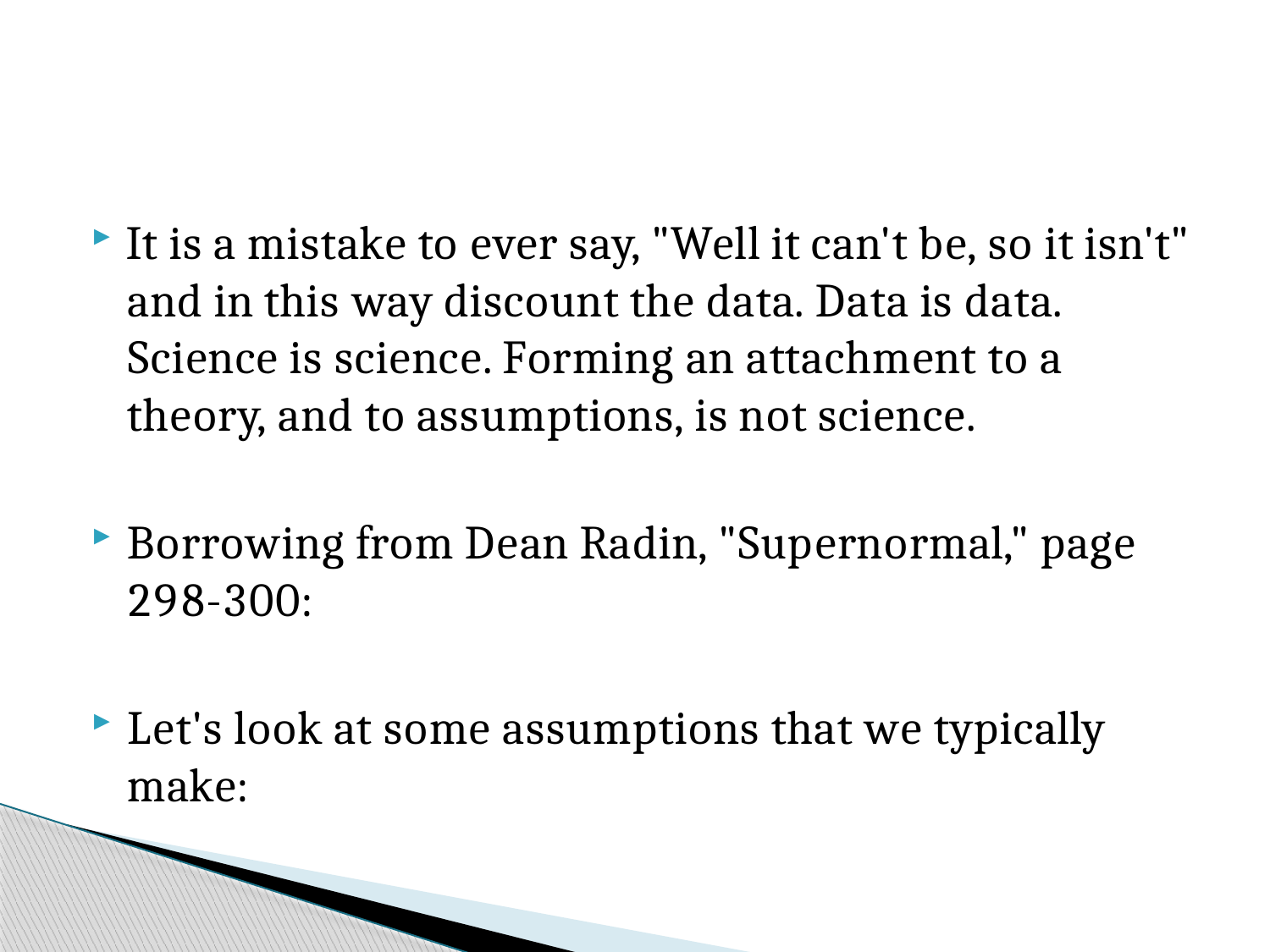

#
It is a mistake to ever say, "Well it can't be, so it isn't" and in this way discount the data. Data is data. Science is science. Forming an attachment to a theory, and to assumptions, is not science.

Borrowing from Dean Radin, "Supernormal," page 298-300:

Let's look at some assumptions that we typically make: